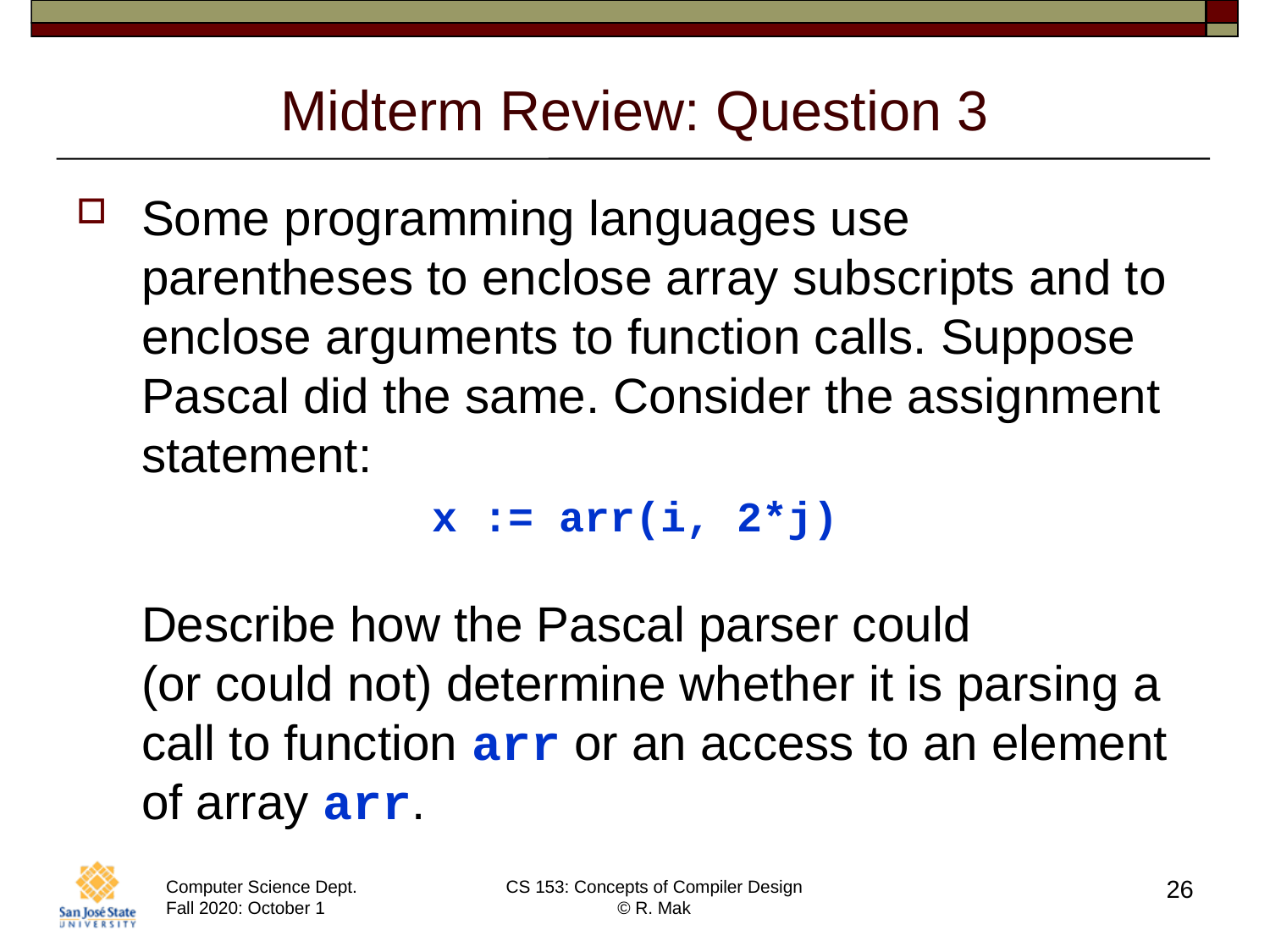

# Midterm Review: Question 3
Some programming languages use parentheses to enclose array subscripts and to enclose arguments to function calls. Suppose Pascal did the same. Consider the assignment statement:
Describe how the Pascal parser could
(or could not) determine whether it is parsing a call to function arr or an access to an element of array arr.

x := arr(i, 2*j)
26